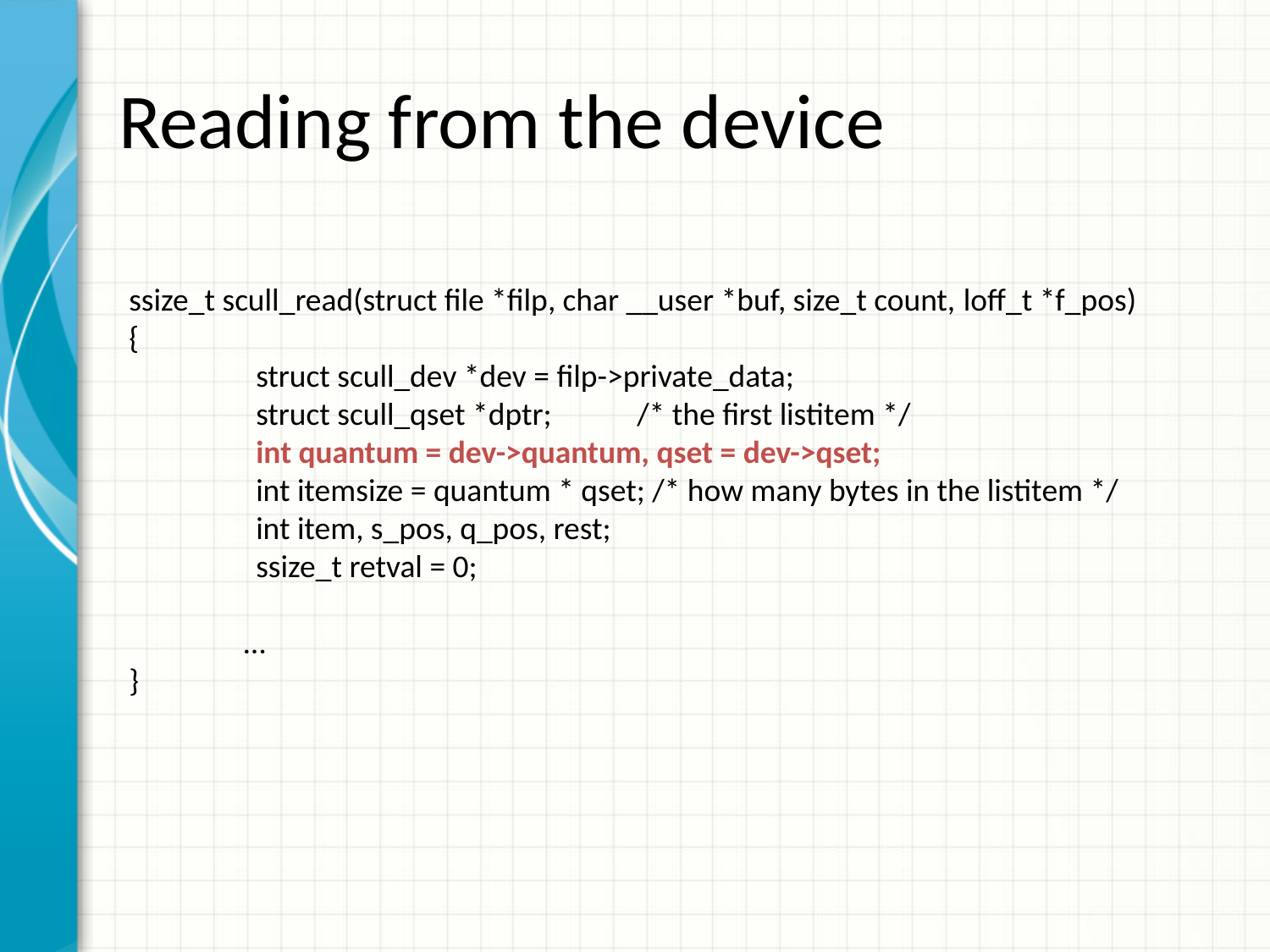

# Reading from the device
ssize_t scull_read(struct file *filp, char __user *buf, size_t count, loff_t *f_pos)
{
	struct scull_dev *dev = filp->private_data;
	struct scull_qset *dptr;	/* the first listitem */
	int quantum = dev->quantum, qset = dev->qset;
	int itemsize = quantum * qset; /* how many bytes in the listitem */
	int item, s_pos, q_pos, rest;
	ssize_t retval = 0;

                …
}